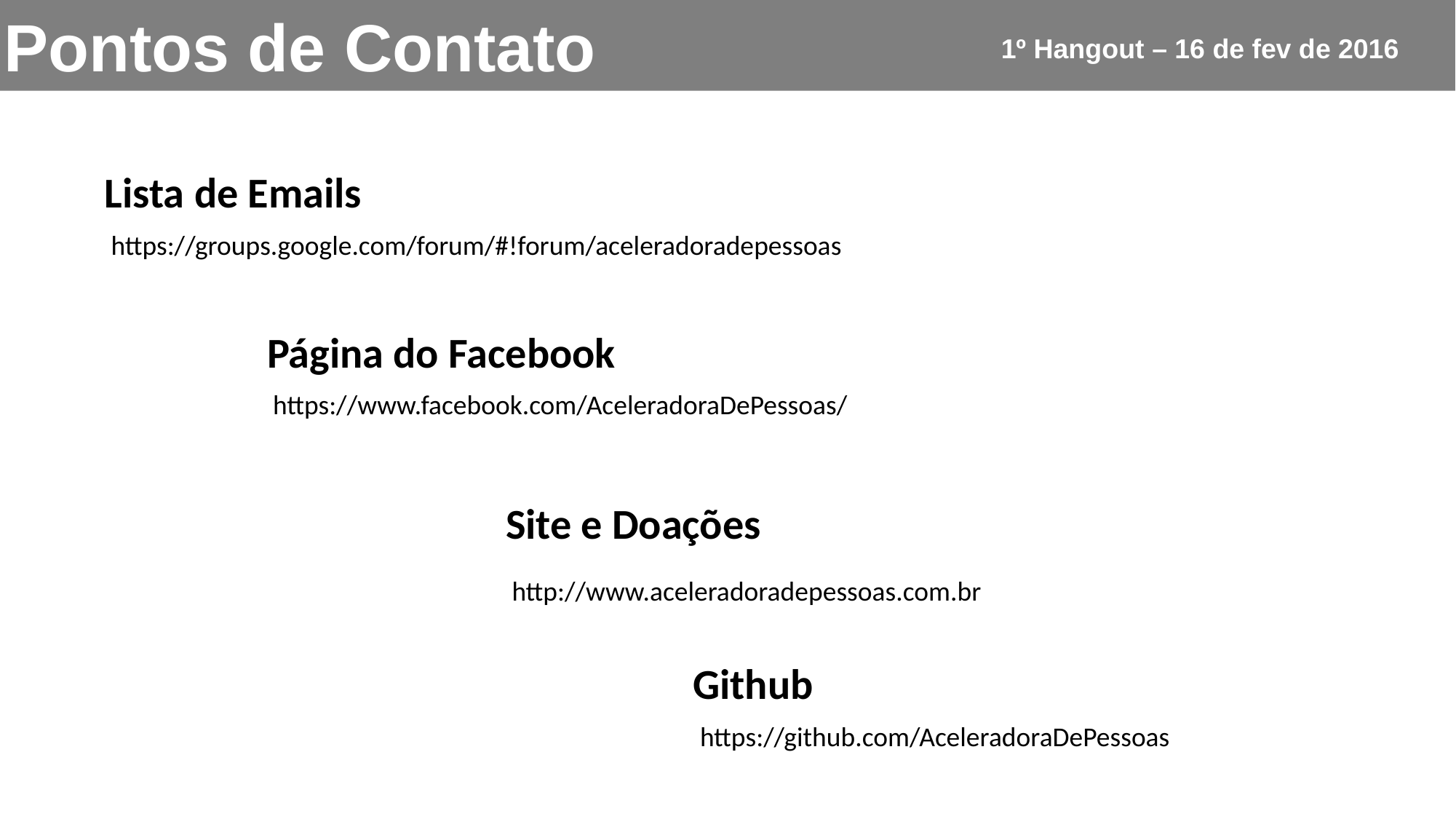

Pontos de Contato
1º Hangout – 16 de fev de 2016
Lista de Emails
https://groups.google.com/forum/#!forum/aceleradoradepessoas
Página do Facebook
https://www.facebook.com/AceleradoraDePessoas/
Site e Doações
http://www.aceleradoradepessoas.com.br
Github
https://github.com/AceleradoraDePessoas